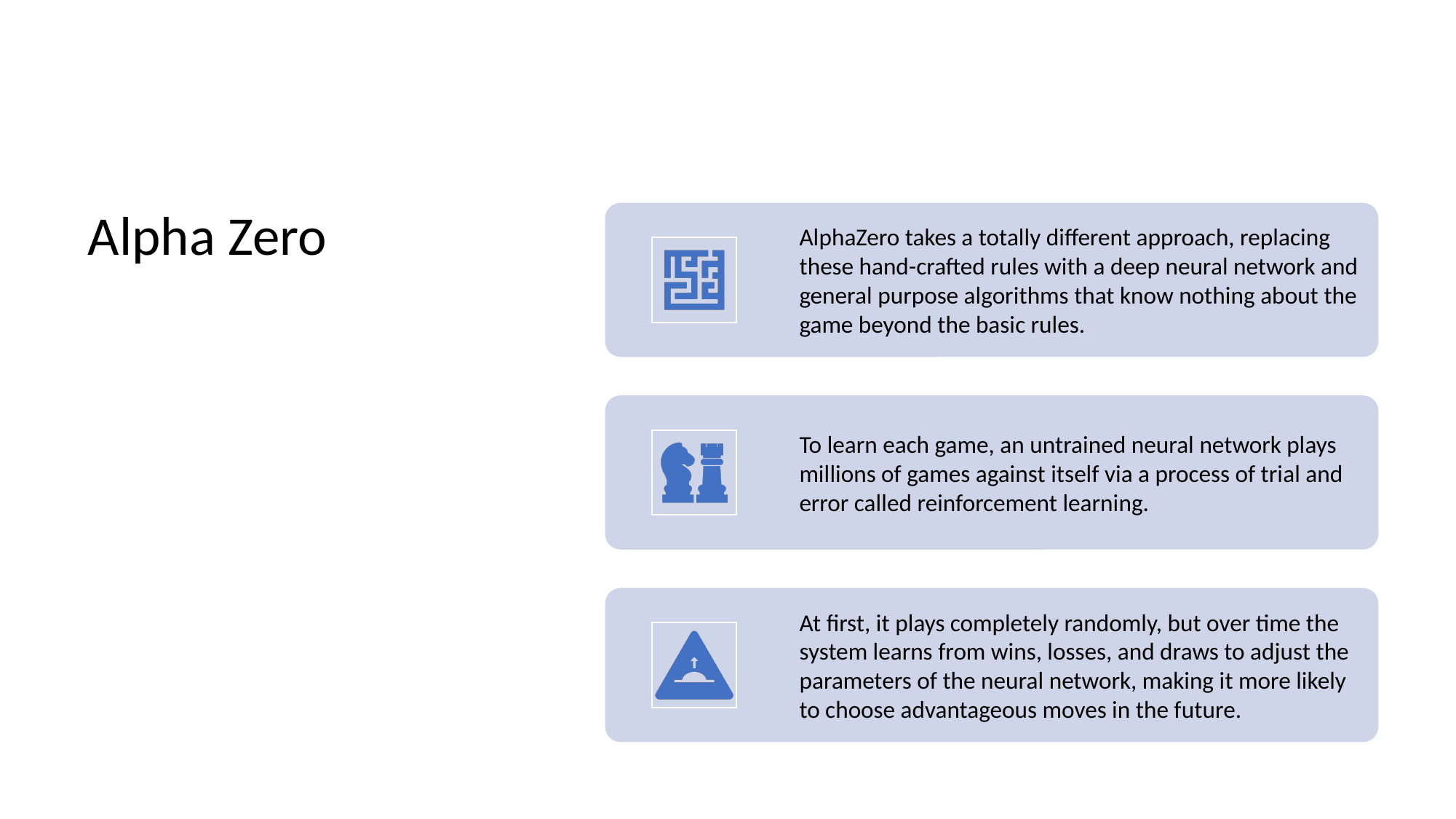

AlphaZero takes a totally different approach, replacing these hand-crafted rules with a deep neural network and general purpose algorithms that know nothing about the game beyond the basic rules.
To learn each game, an untrained neural network plays millions of games against itself via a process of trial and error called reinforcement learning.
At first, it plays completely randomly, but over time the system learns from wins, losses, and draws to adjust the parameters of the neural network, making it more likely to choose advantageous moves in the future.
# Alpha Zero